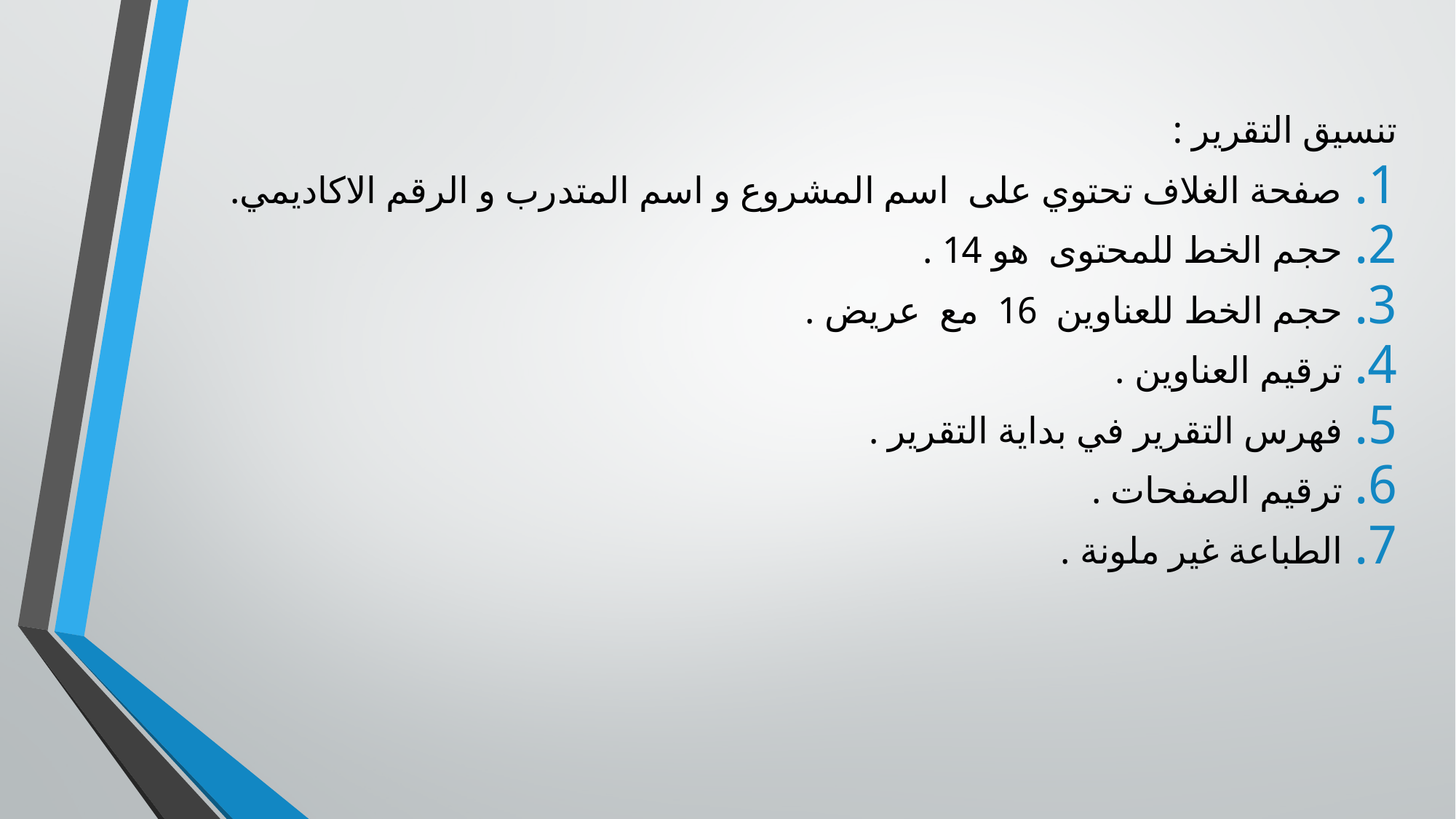

تنسيق التقرير :
صفحة الغلاف تحتوي على  اسم المشروع و اسم المتدرب و الرقم الاكاديمي.
حجم الخط للمحتوى  هو 14 .
حجم الخط للعناوين  16  مع  عريض .
ترقيم العناوين .
فهرس التقرير في بداية التقرير .
ترقيم الصفحات .
الطباعة غير ملونة .